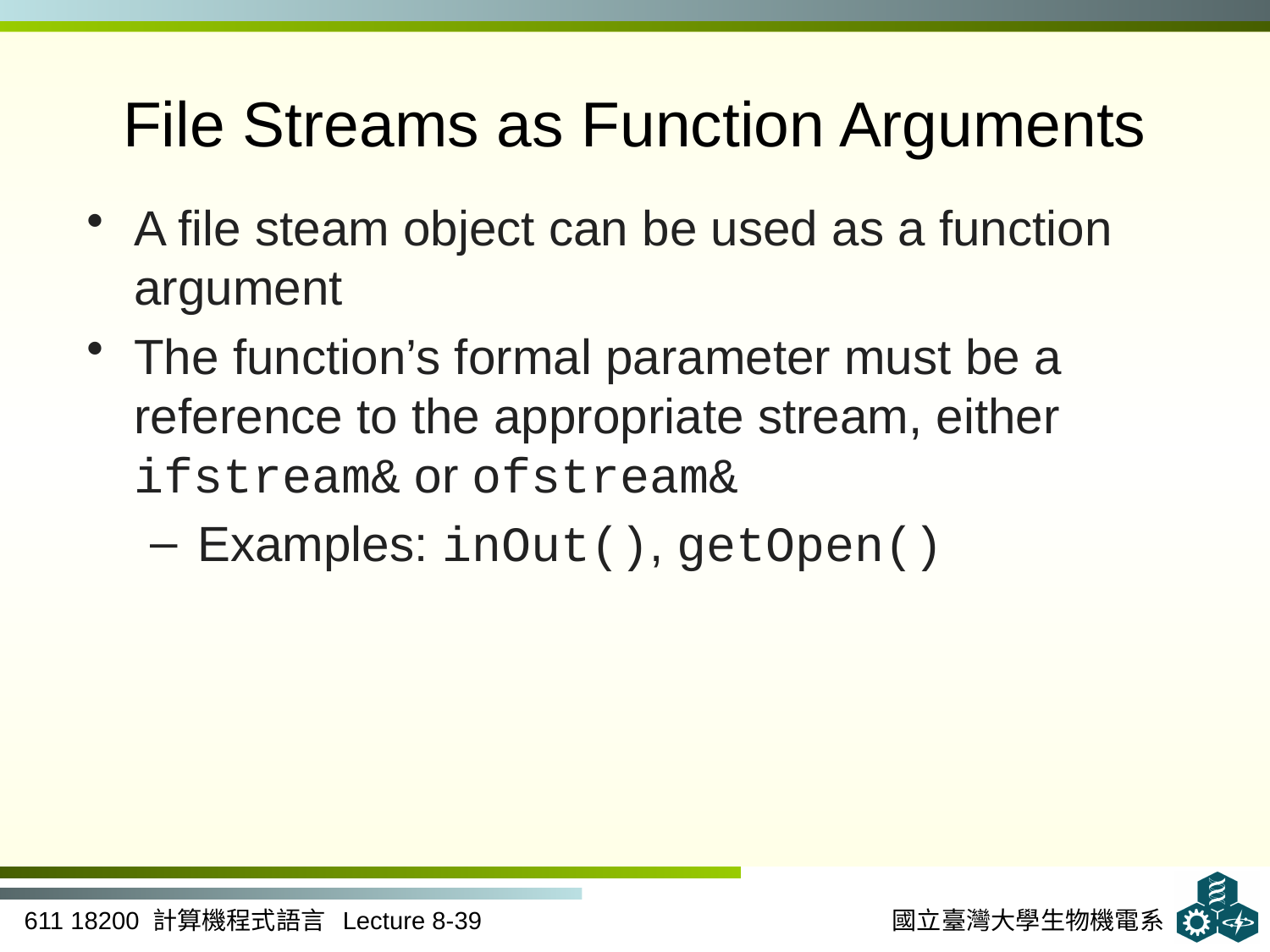

# File Streams as Function Arguments
A file steam object can be used as a function argument
The function’s formal parameter must be a reference to the appropriate stream, either ifstream& or ofstream&
Examples: inOut(), getOpen()